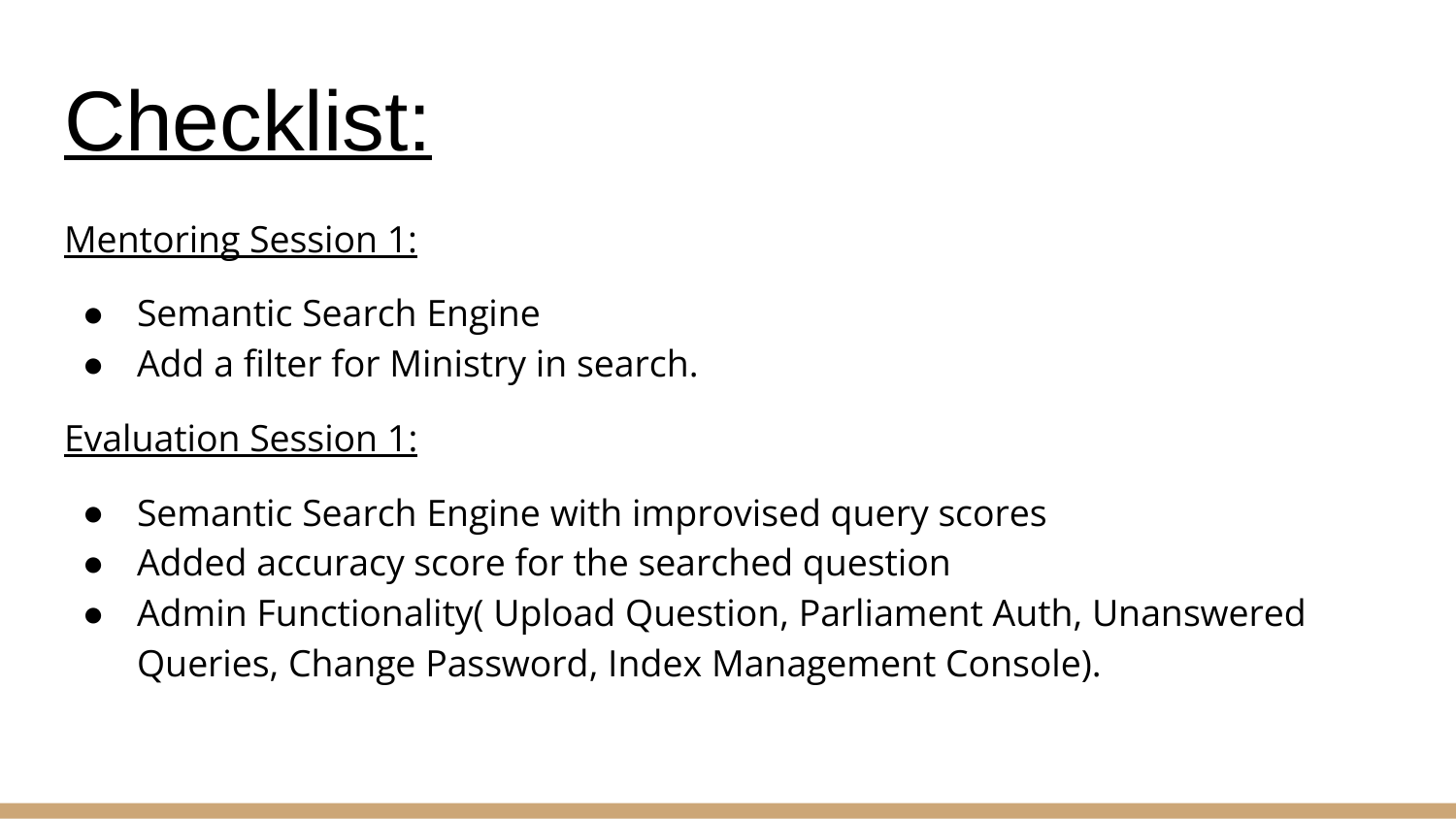

# Checklist:
Mentoring Session 1:
Semantic Search Engine
Add a filter for Ministry in search.
Evaluation Session 1:
Semantic Search Engine with improvised query scores
Added accuracy score for the searched question
Admin Functionality( Upload Question, Parliament Auth, Unanswered Queries, Change Password, Index Management Console).